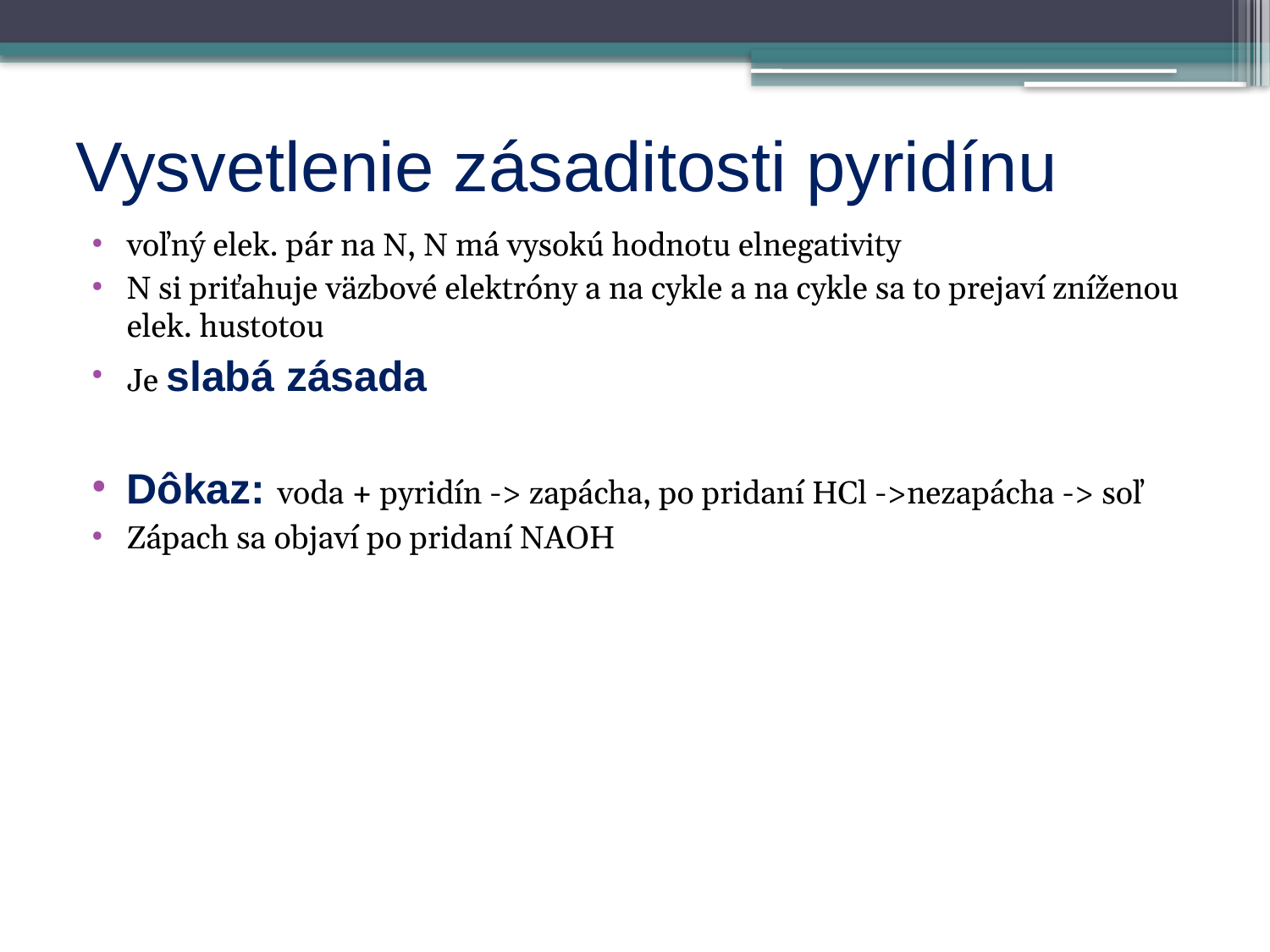

# Vysvetlenie zásaditosti pyridínu
voľný elek. pár na N, N má vysokú hodnotu elnegativity
N si priťahuje väzbové elektróny a na cykle a na cykle sa to prejaví zníženou elek. hustotou
Je slabá zásada

Dôkaz: voda + pyridín -> zapácha, po pridaní HCl ->nezapácha -> soľ
Zápach sa objaví po pridaní NAOH